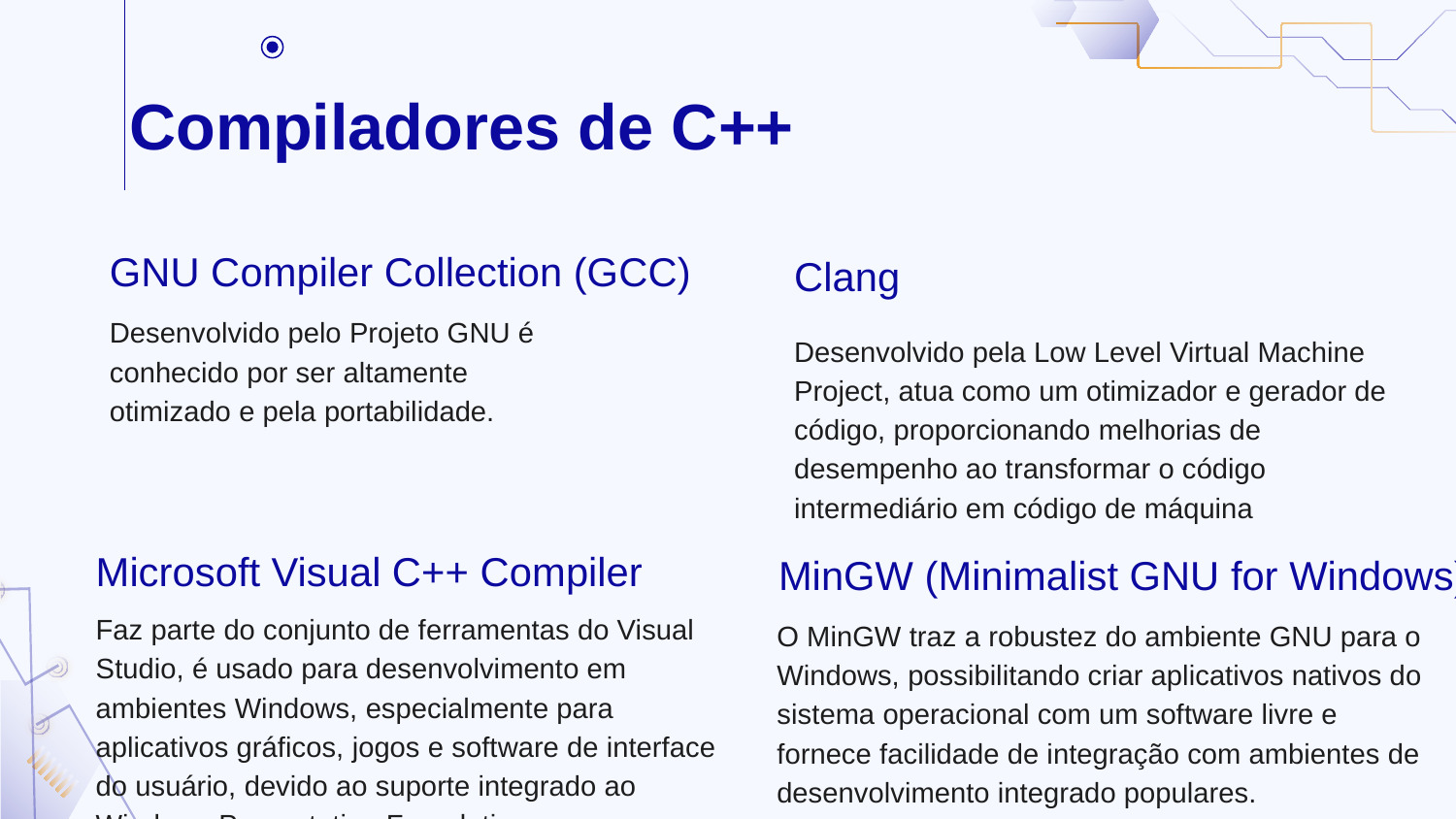

# Compiladores de C++
GNU Compiler Collection (GCC)
Clang
Desenvolvido pelo Projeto GNU é conhecido por ser altamente otimizado e pela portabilidade.
Desenvolvido pela Low Level Virtual Machine Project, atua como um otimizador e gerador de código, proporcionando melhorias de desempenho ao transformar o código intermediário em código de máquina
Microsoft Visual C++ Compiler
MinGW (Minimalist GNU for Windows)
Faz parte do conjunto de ferramentas do Visual Studio, é usado para desenvolvimento em ambientes Windows, especialmente para aplicativos gráficos, jogos e software de interface do usuário, devido ao suporte integrado ao Windows Presentation Foundation
O MinGW traz a robustez do ambiente GNU para o Windows, possibilitando criar aplicativos nativos do sistema operacional com um software livre e fornece facilidade de integração com ambientes de desenvolvimento integrado populares.